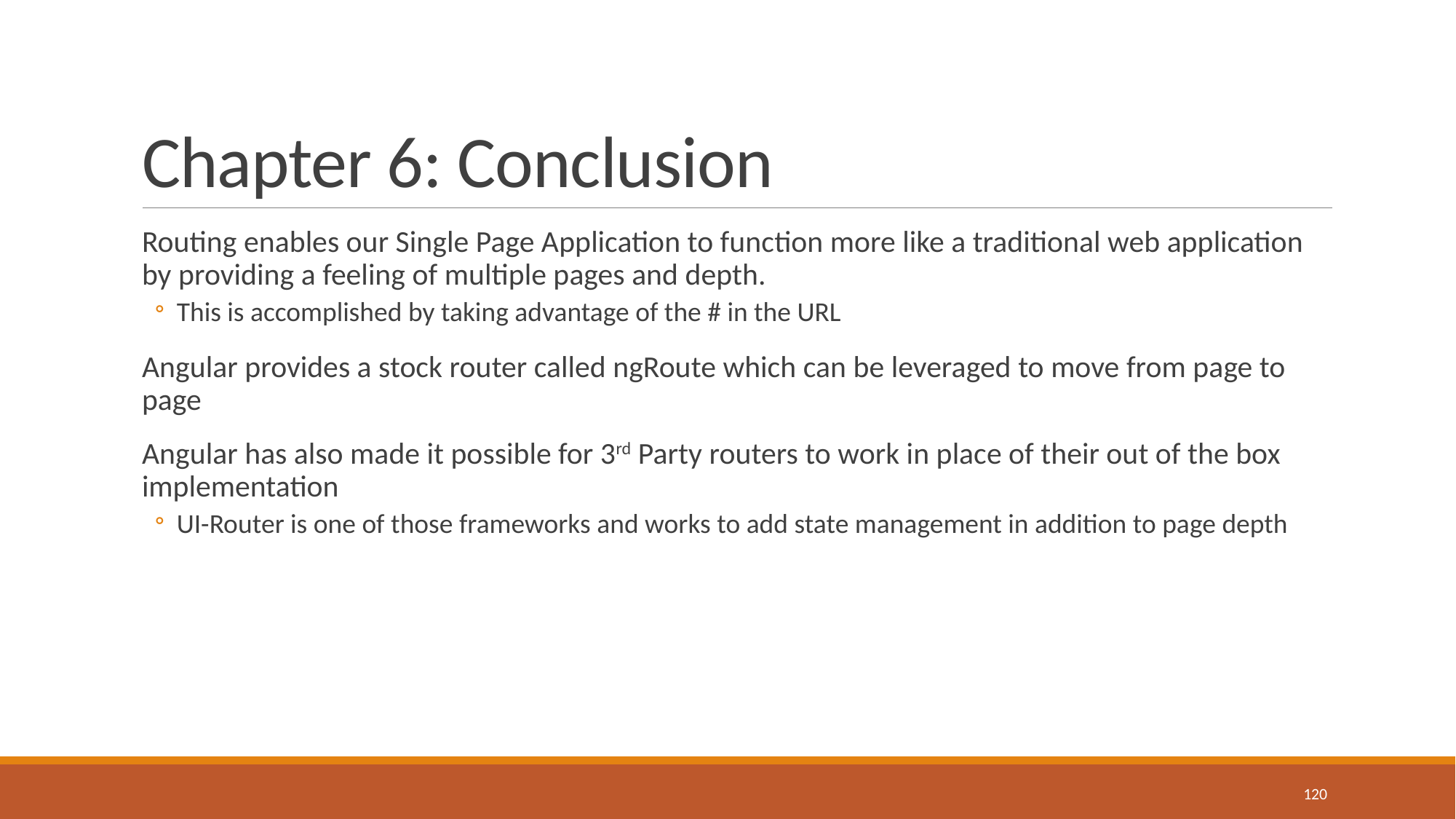

# Chapter 6: Conclusion
Routing enables our Single Page Application to function more like a traditional web application by providing a feeling of multiple pages and depth.
This is accomplished by taking advantage of the # in the URL
Angular provides a stock router called ngRoute which can be leveraged to move from page to page
Angular has also made it possible for 3rd Party routers to work in place of their out of the box implementation
UI-Router is one of those frameworks and works to add state management in addition to page depth
120